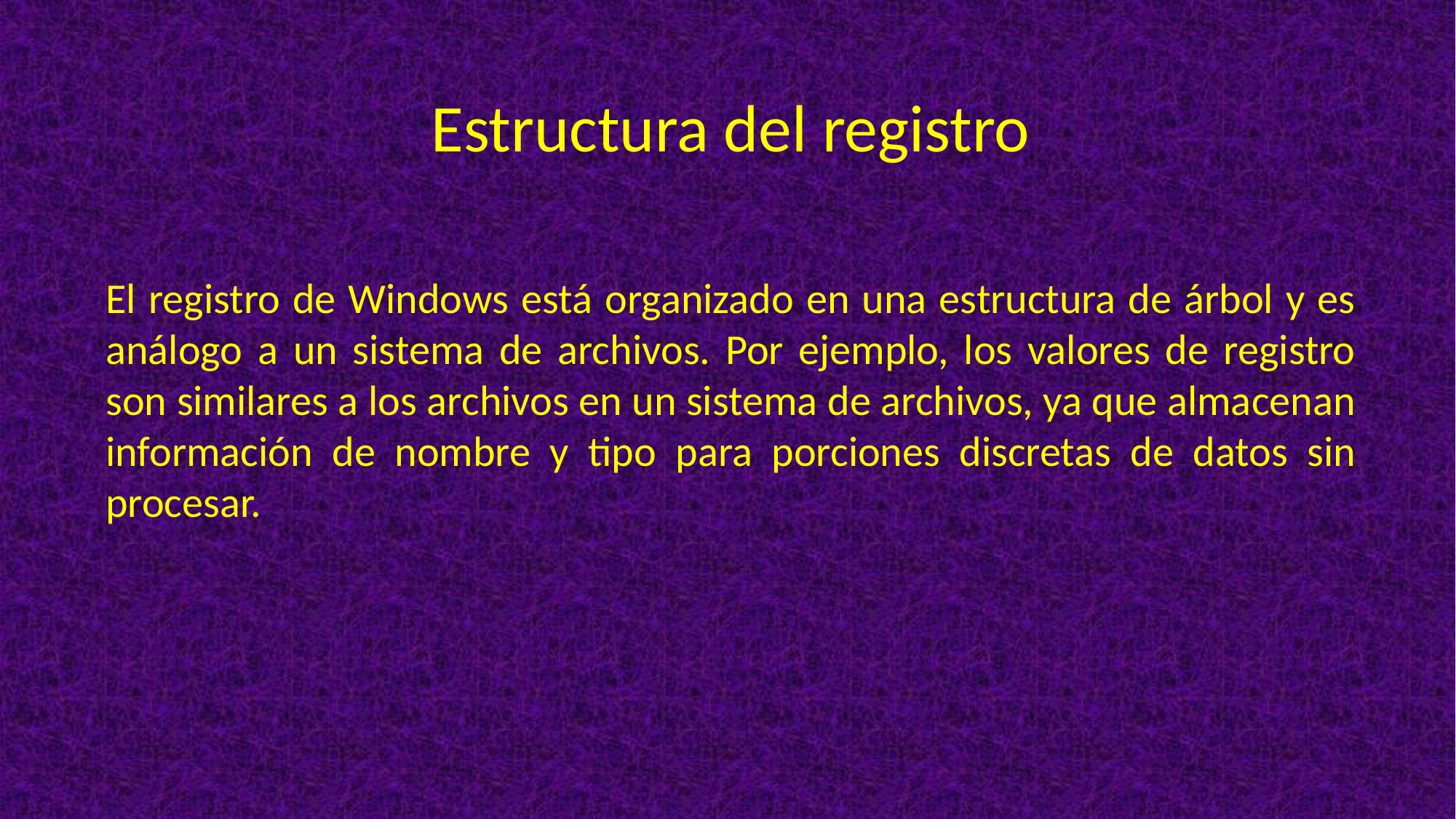

Estructura del registro
# El registro de Windows está organizado en una estructura de árbol y es análogo a un sistema de archivos. Por ejemplo, los valores de registro son similares a los archivos en un sistema de archivos, ya que almacenan información de nombre y tipo para porciones discretas de datos sin procesar.